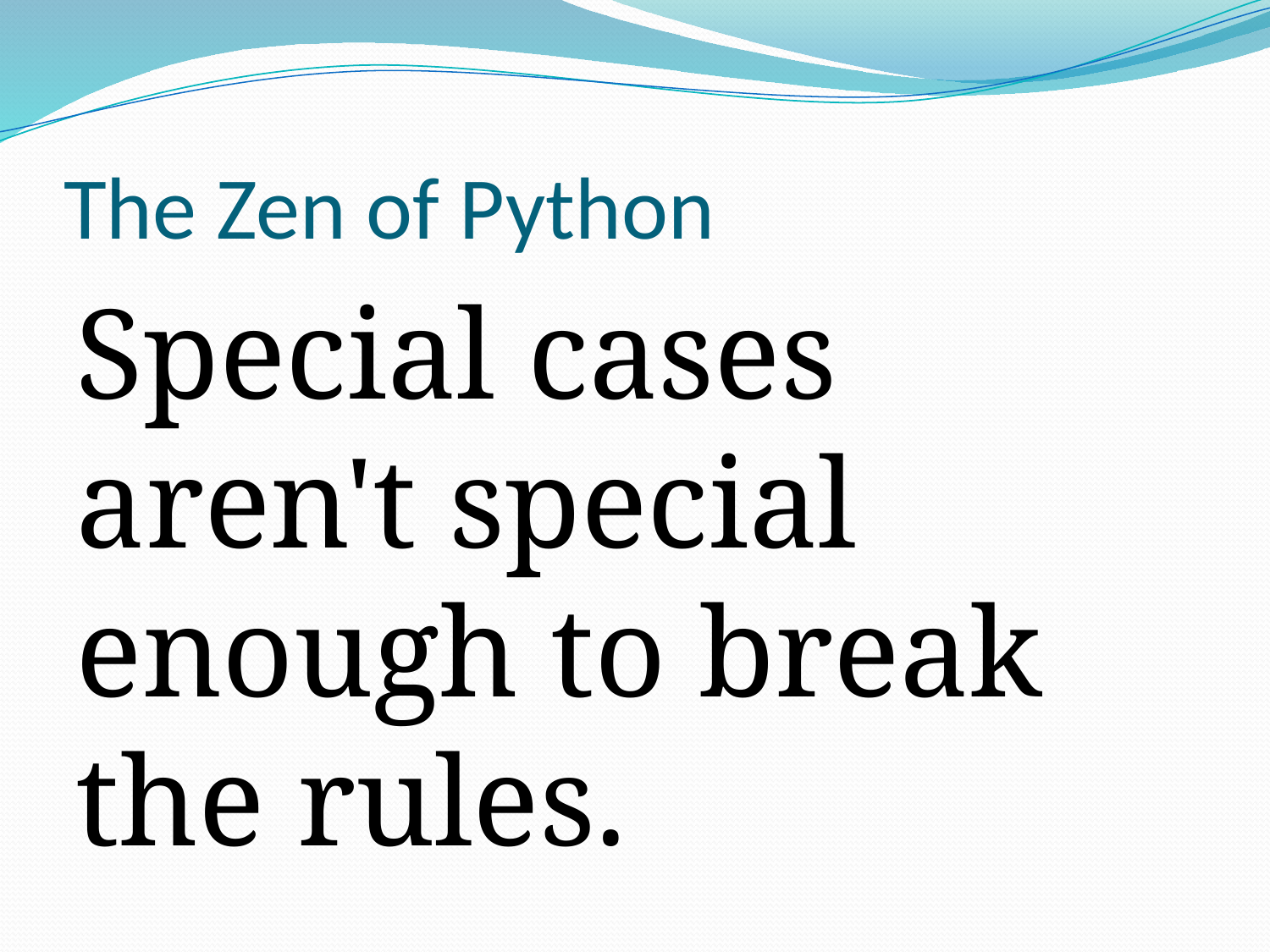

# The Zen of Python
Special cases aren't special enough to break the rules.